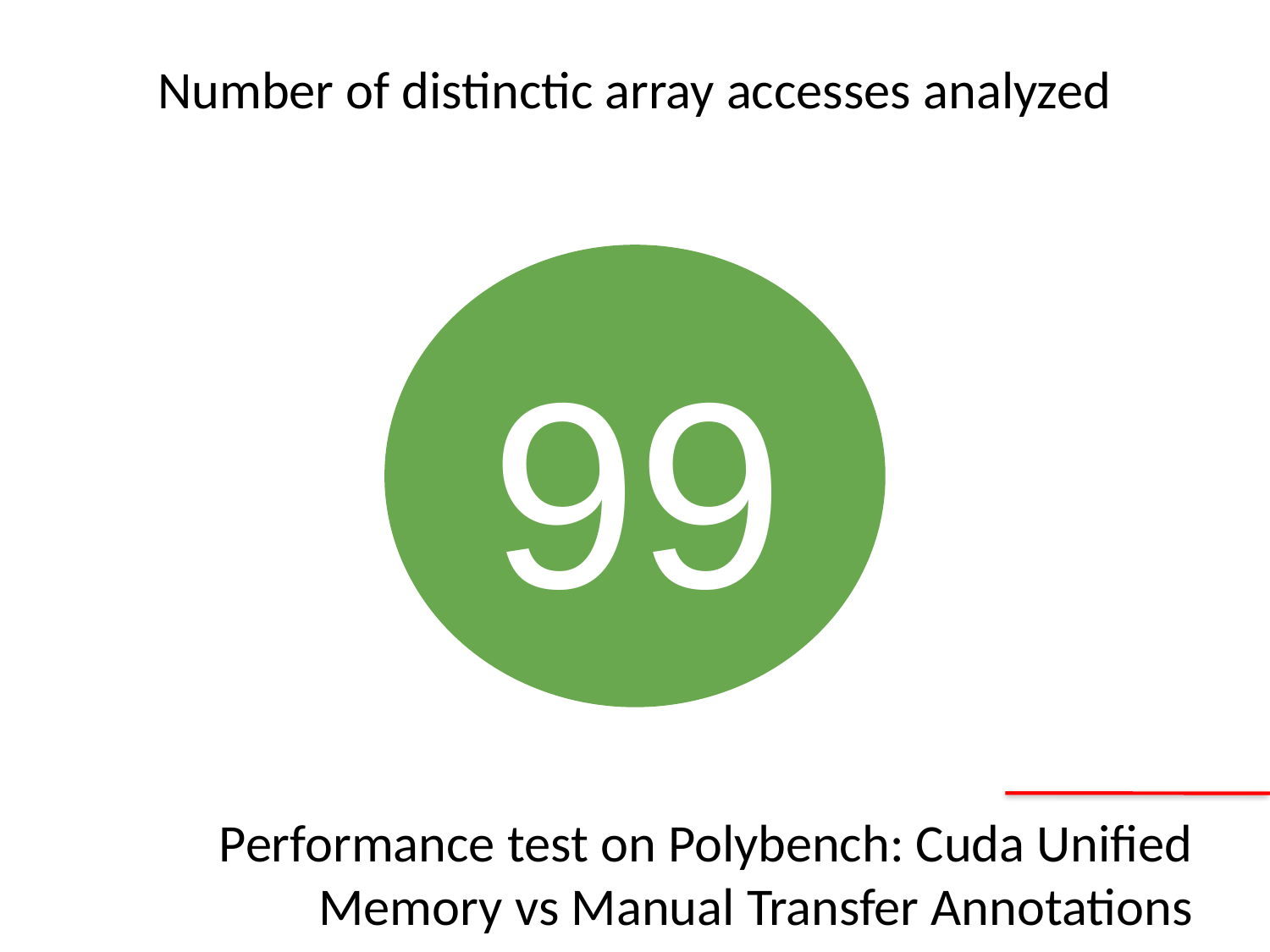

# Number of distinctic array accesses analyzed

99
Performance test on Polybench: Cuda Unified Memory vs Manual Transfer Annotations